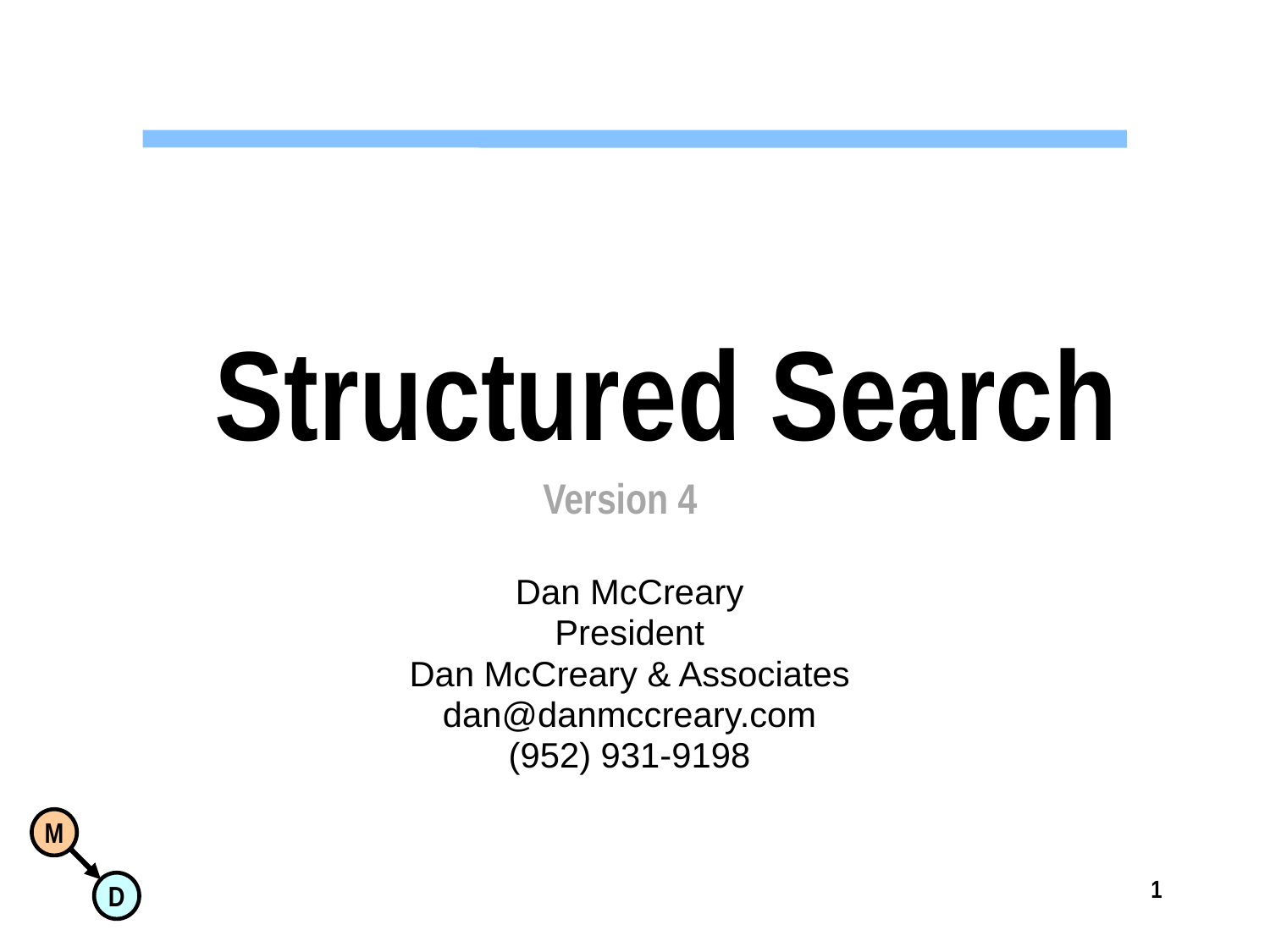

# Structured Search
Version 4
Dan McCreary
President
Dan McCreary & Associates
dan@danmccreary.com
(952) 931-9198

1